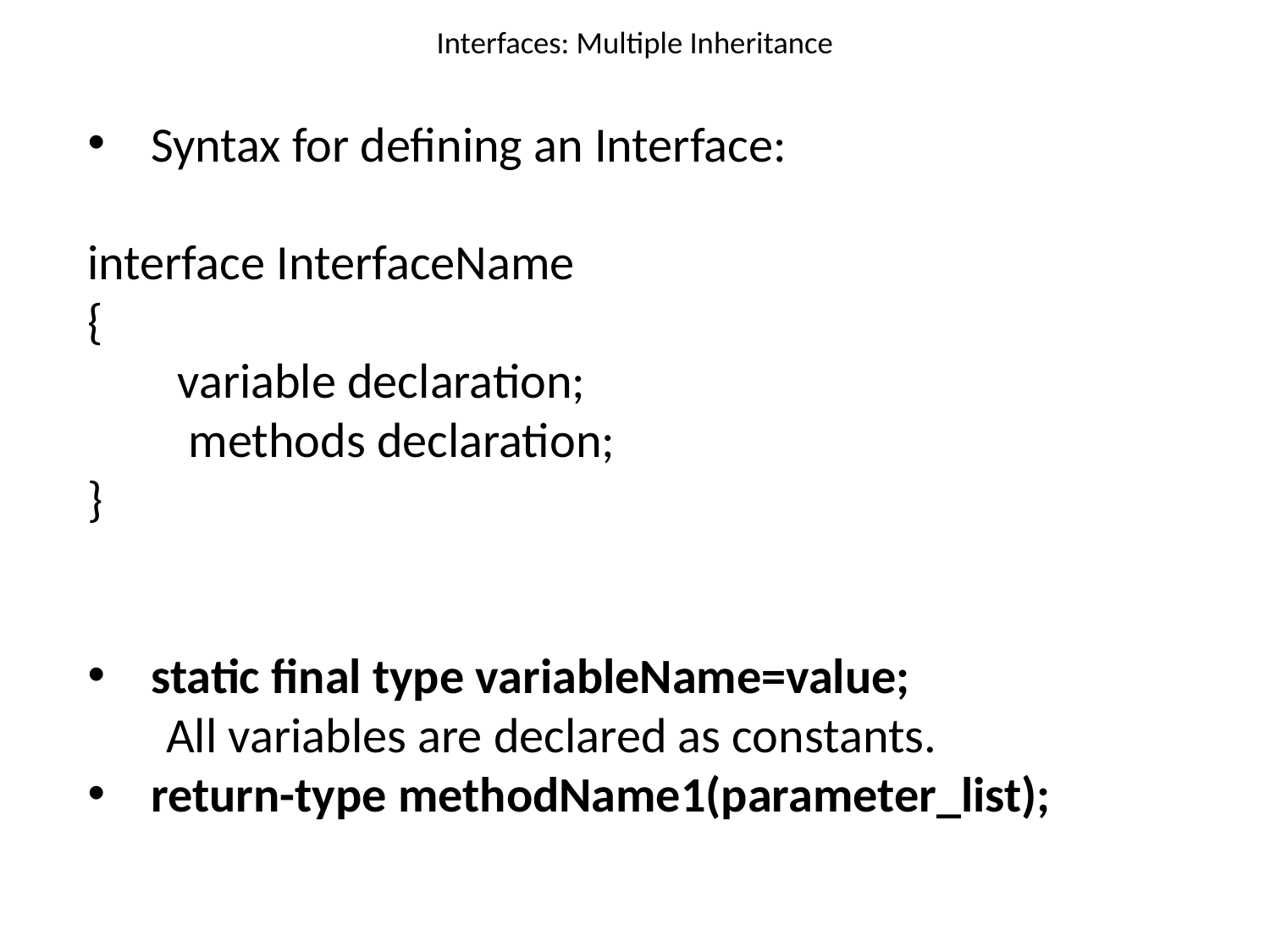

# Interfaces: Multiple Inheritance
Syntax for defining an Interface:

interface InterfaceName
{
        variable declaration;
         methods declaration;
}

static final type variableName=value;
       All variables are declared as constants.
return-type methodName1(parameter_list);